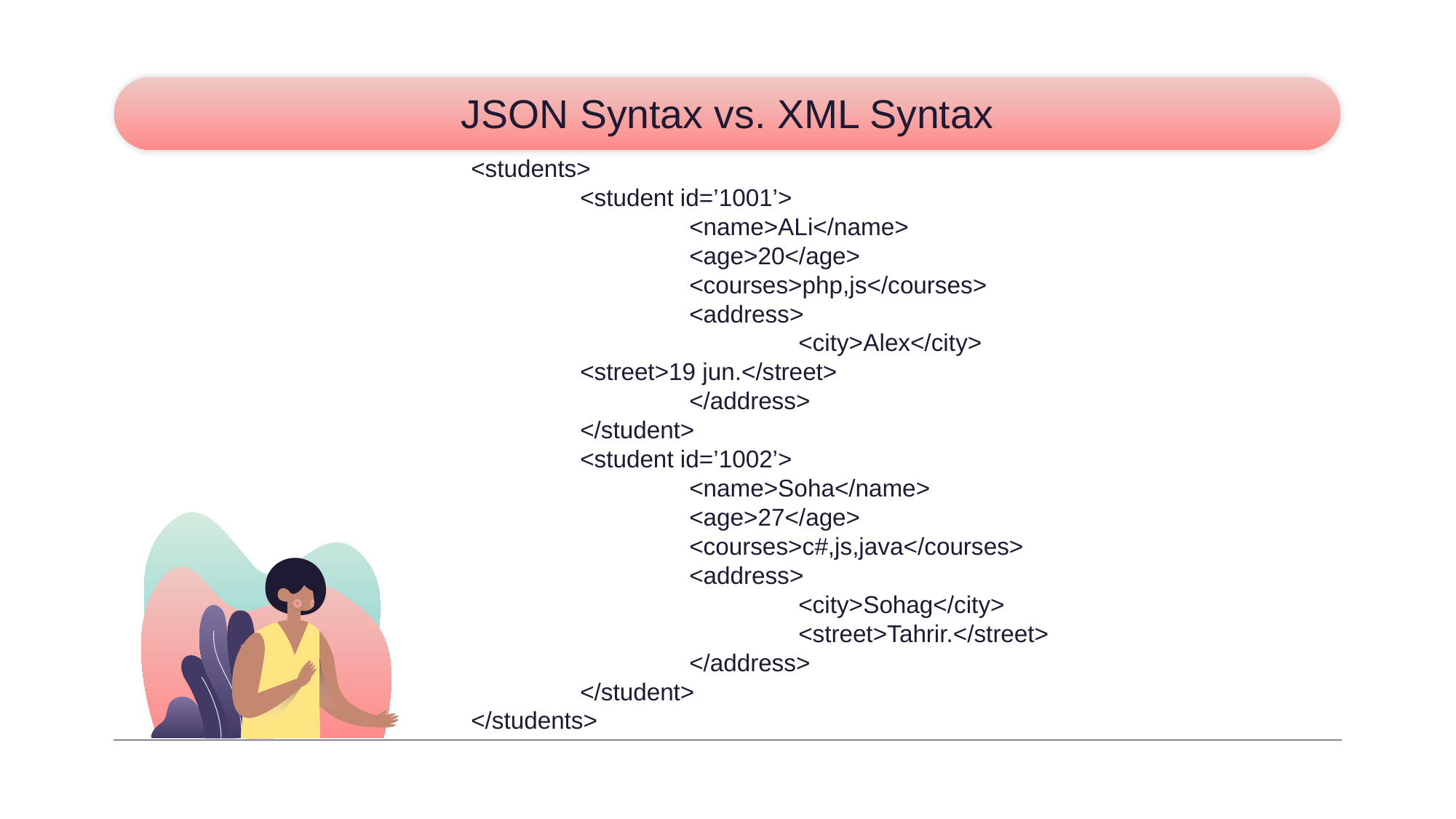

# JSON Syntax vs. XML Syntax
<students>
	<student id=’1001’>
		<name>ALi</name>
		<age>20</age>
		<courses>php,js</courses>
		<address>
			<city>Alex</city>			<street>19 jun.</street>
		</address>
	</student>
	<student id=’1002’>
		<name>Soha</name>
		<age>27</age>
		<courses>c#,js,java</courses>
		<address>
			<city>Sohag</city>
			<street>Tahrir.</street>
		</address>
	</student>
</students>